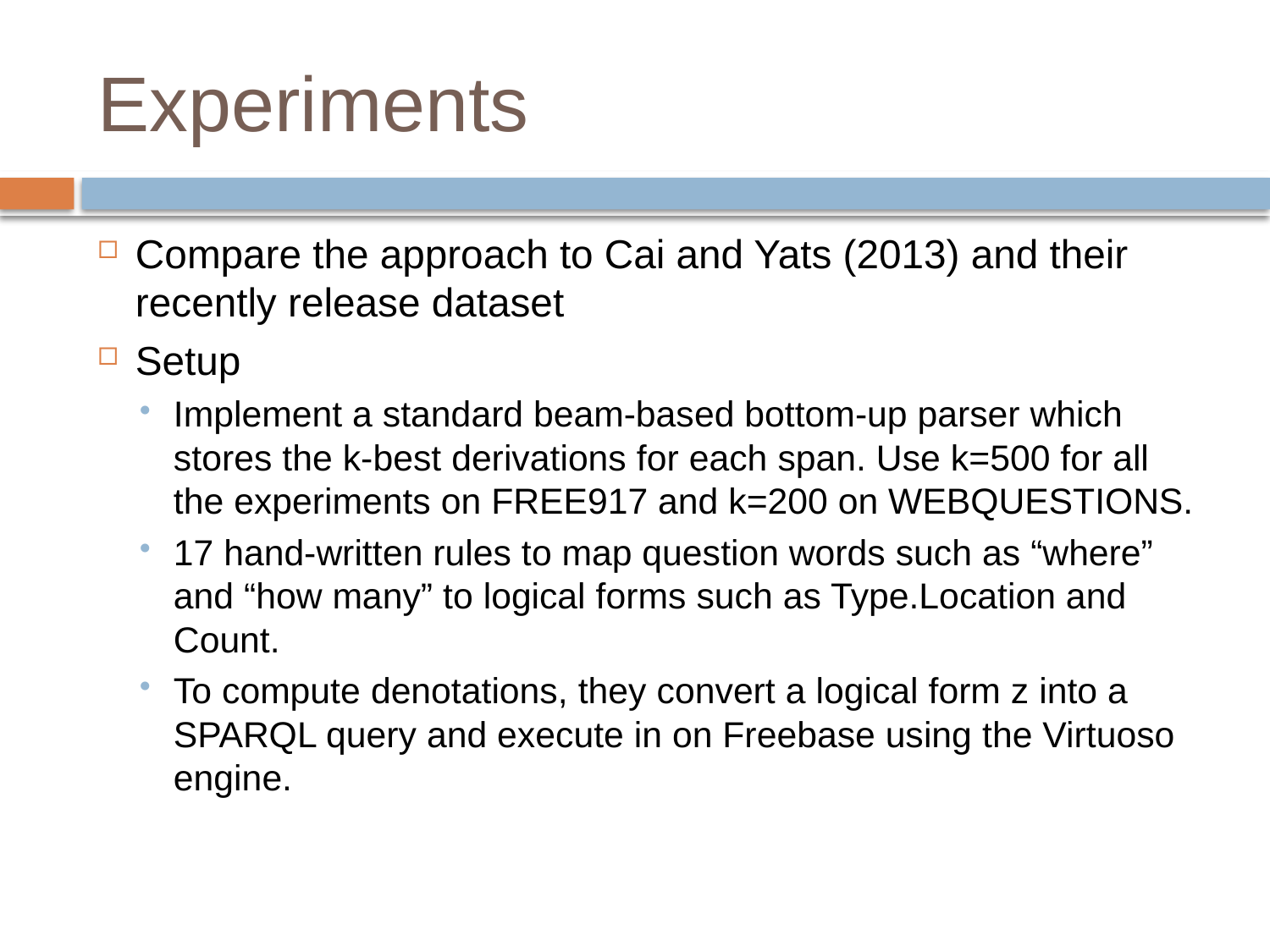

# Experiments
Compare the approach to Cai and Yats (2013) and their recently release dataset
Setup
Implement a standard beam-based bottom-up parser which stores the k-best derivations for each span. Use k=500 for all the experiments on FREE917 and k=200 on WEBQUESTIONS.
17 hand-written rules to map question words such as “where” and “how many” to logical forms such as Type.Location and Count.
To compute denotations, they convert a logical form z into a SPARQL query and execute in on Freebase using the Virtuoso engine.